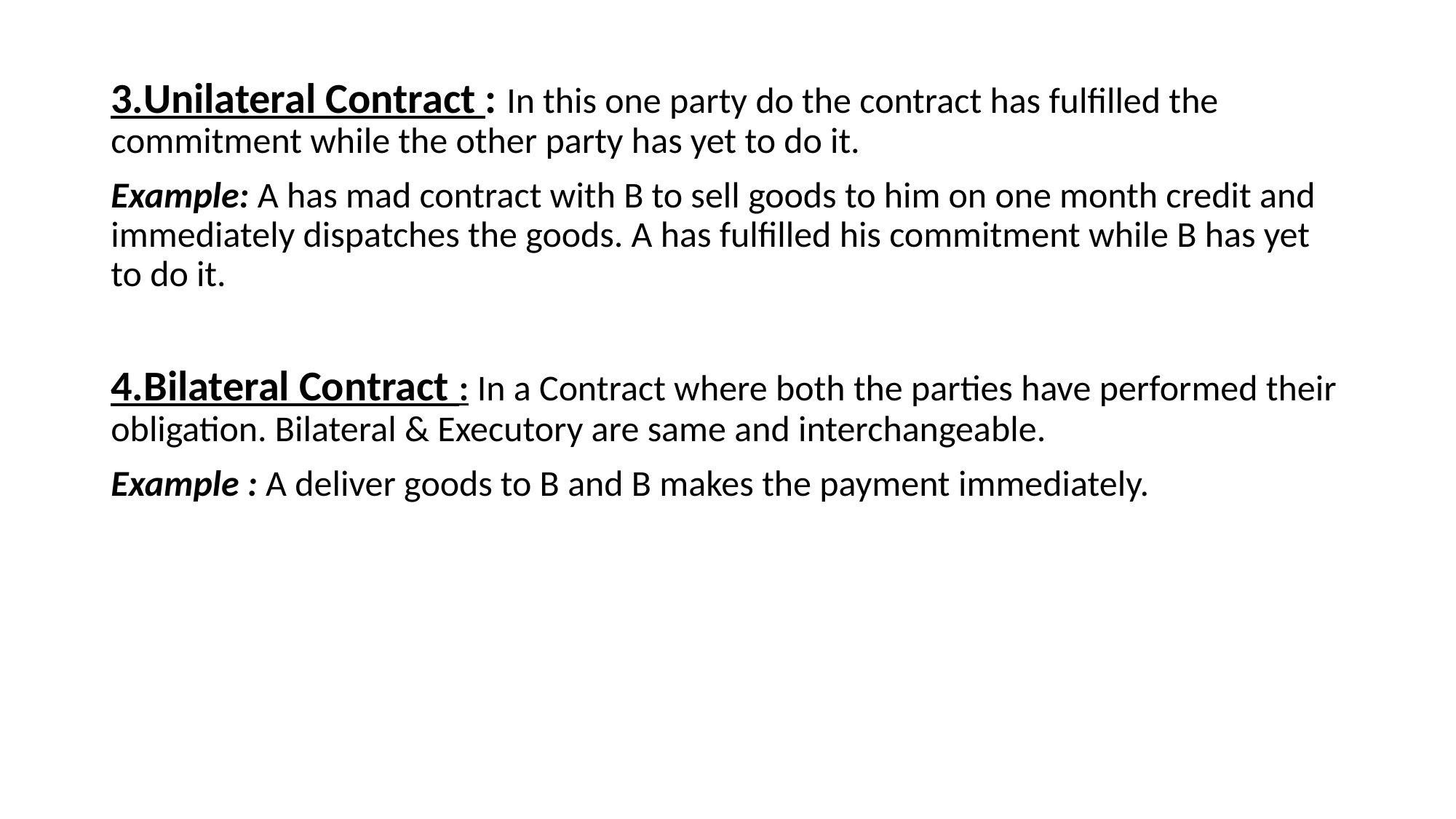

3.Unilateral Contract : In this one party do the contract has fulfilled the commitment while the other party has yet to do it.
Example: A has mad contract with B to sell goods to him on one month credit and immediately dispatches the goods. A has fulfilled his commitment while B has yet to do it.

4.Bilateral Contract : In a Contract where both the parties have performed their obligation. Bilateral & Executory are same and interchangeable.
Example : A deliver goods to B and B makes the payment immediately.